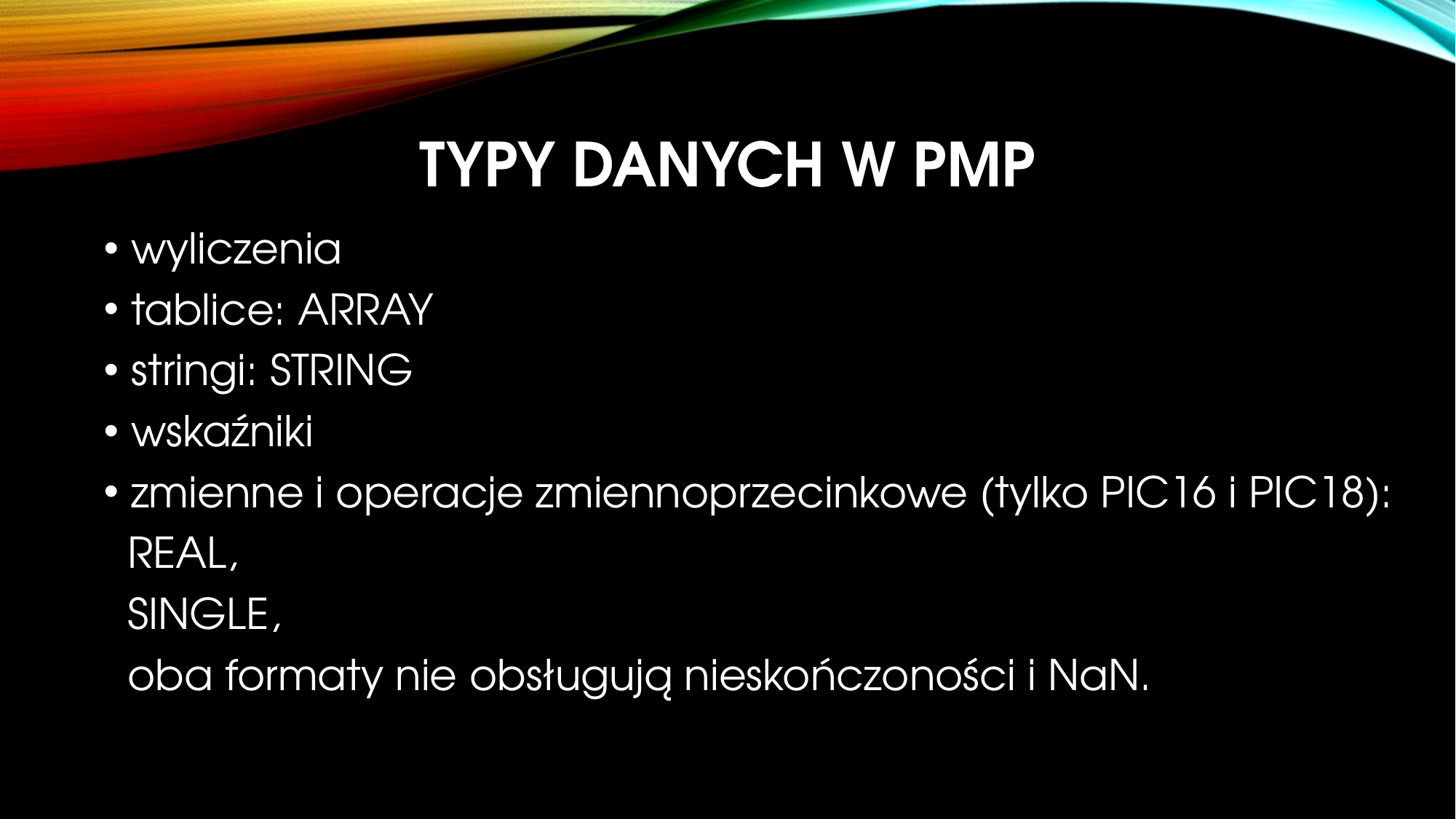

# TYPY Danych w PMP
wyliczenia
tablice: ARRAY
stringi: STRING
wskaźniki
zmienne i operacje zmiennoprzecinkowe (tylko PIC16 i PIC18):
  REAL,
  SINGLE,
  oba formaty nie obsługują nieskończoności i NaN.